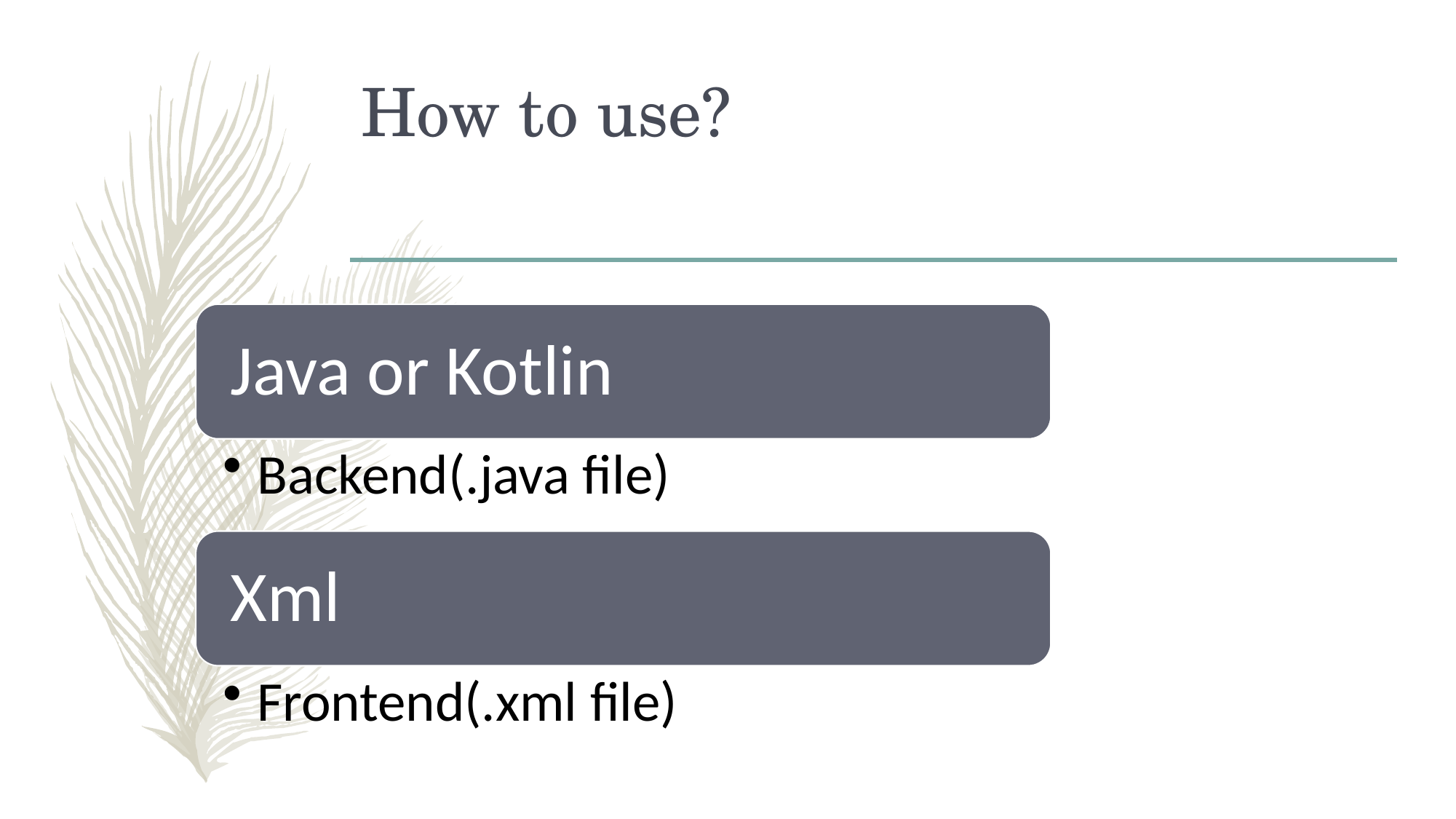

# How to use?
Java or Kotlin
Backend(.java file)
Xml
Frontend(.xml file)